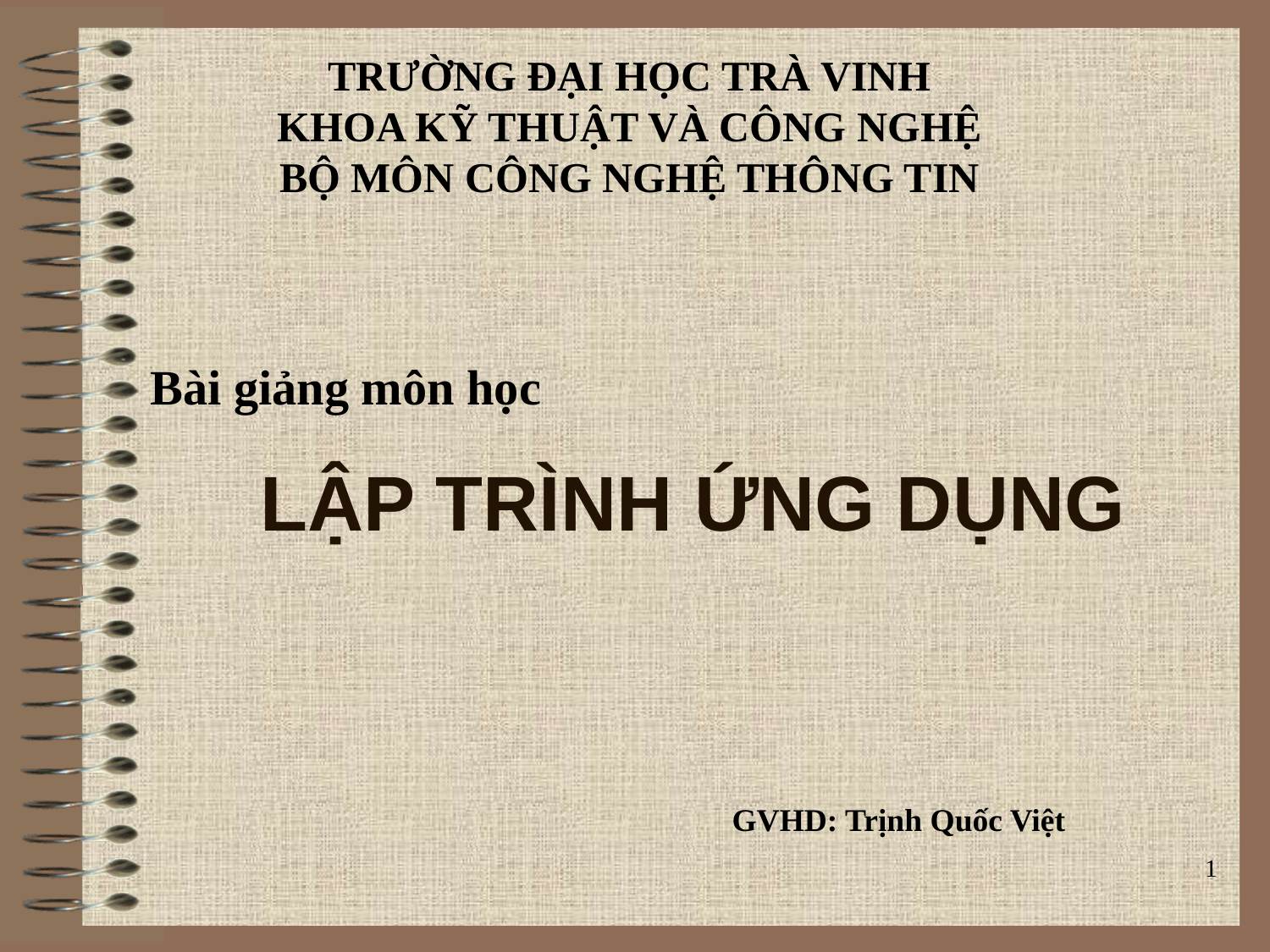

TRƯỜNG ĐẠI HỌC TRÀ VINH
KHOA KỸ THUẬT VÀ CÔNG NGHỆ
BỘ MÔN CÔNG NGHỆ THÔNG TIN
Bài giảng môn học
LẬP TRÌNH ỨNG DỤNG
GVHD: Trịnh Quốc Việt
1